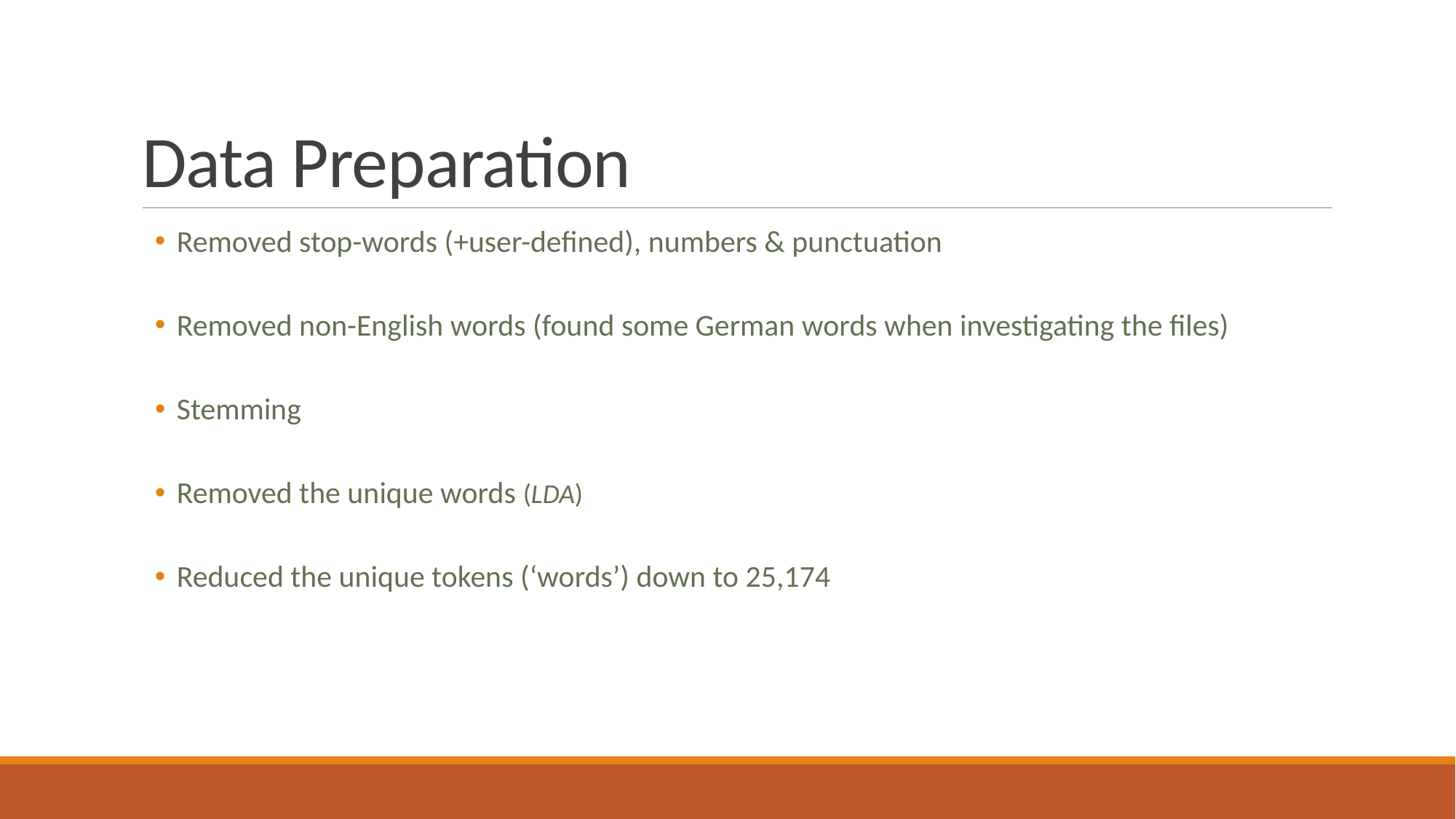

# Data Preparation
Removed stop-words (+user-defined), numbers & punctuation

Removed non-English words (found some German words when investigating the files)

Stemming

Removed the unique words (LDA)

Reduced the unique tokens (‘words’) down to 25,174